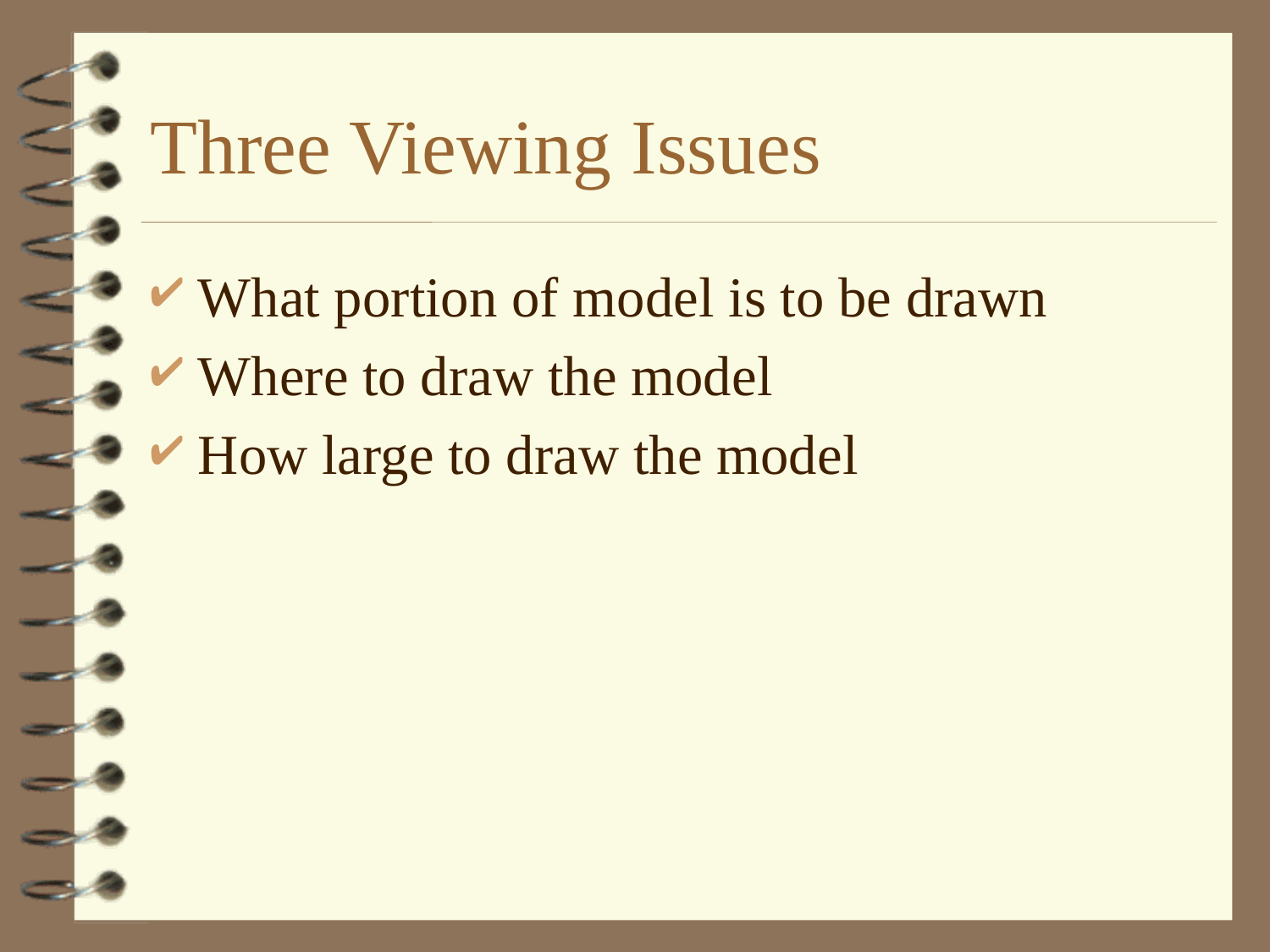

# Three Viewing Issues
What portion of model is to be drawn
Where to draw the model
How large to draw the model